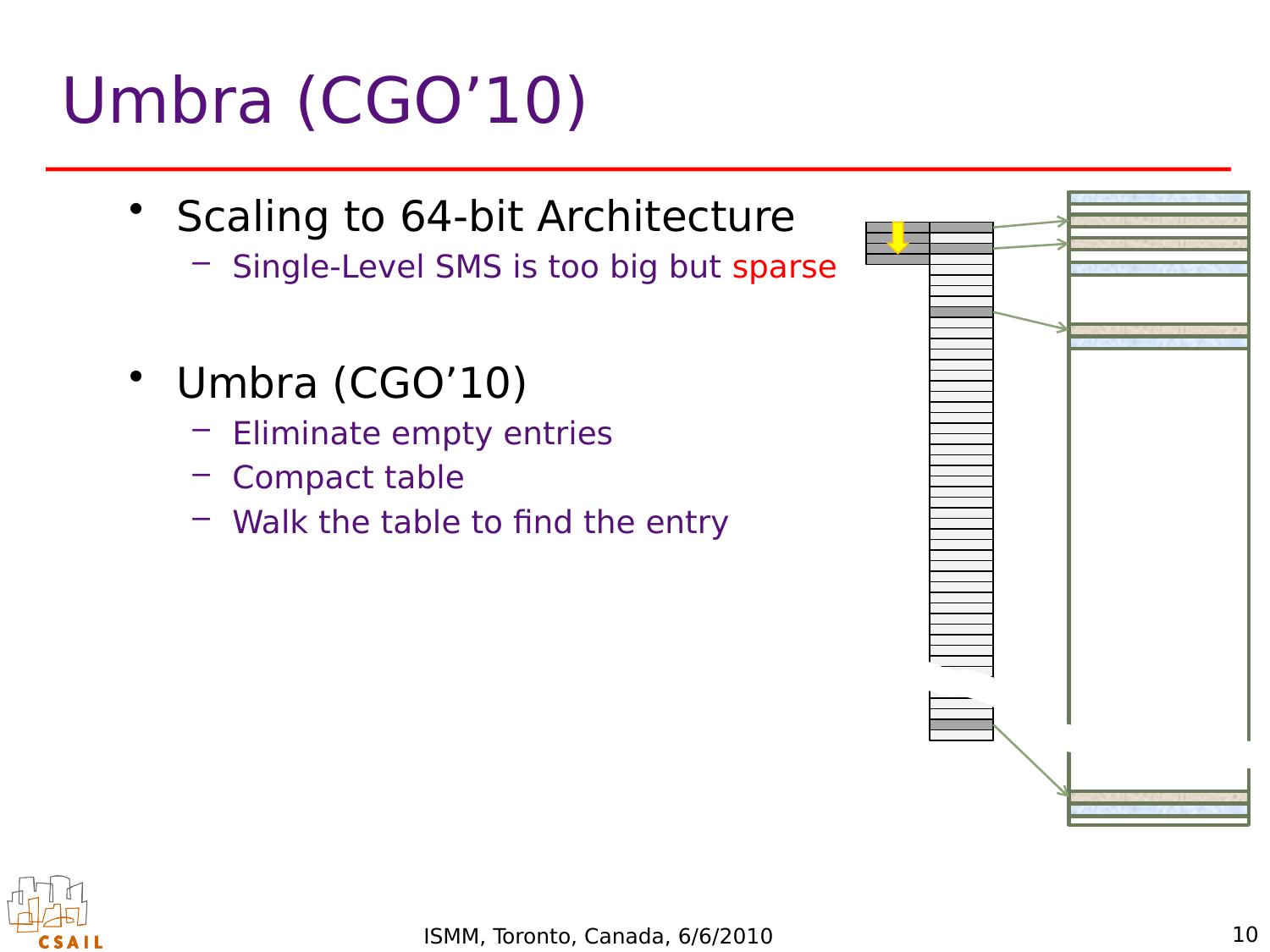

# Umbra (CGO’10)
Scaling to 64-bit Architecture
Single-Level SMS is too big but sparse

Umbra (CGO’10)
Eliminate empty entries
Compact table
Walk the table to find the entry

10

ISMM, Toronto, Canada, 6/6/2010